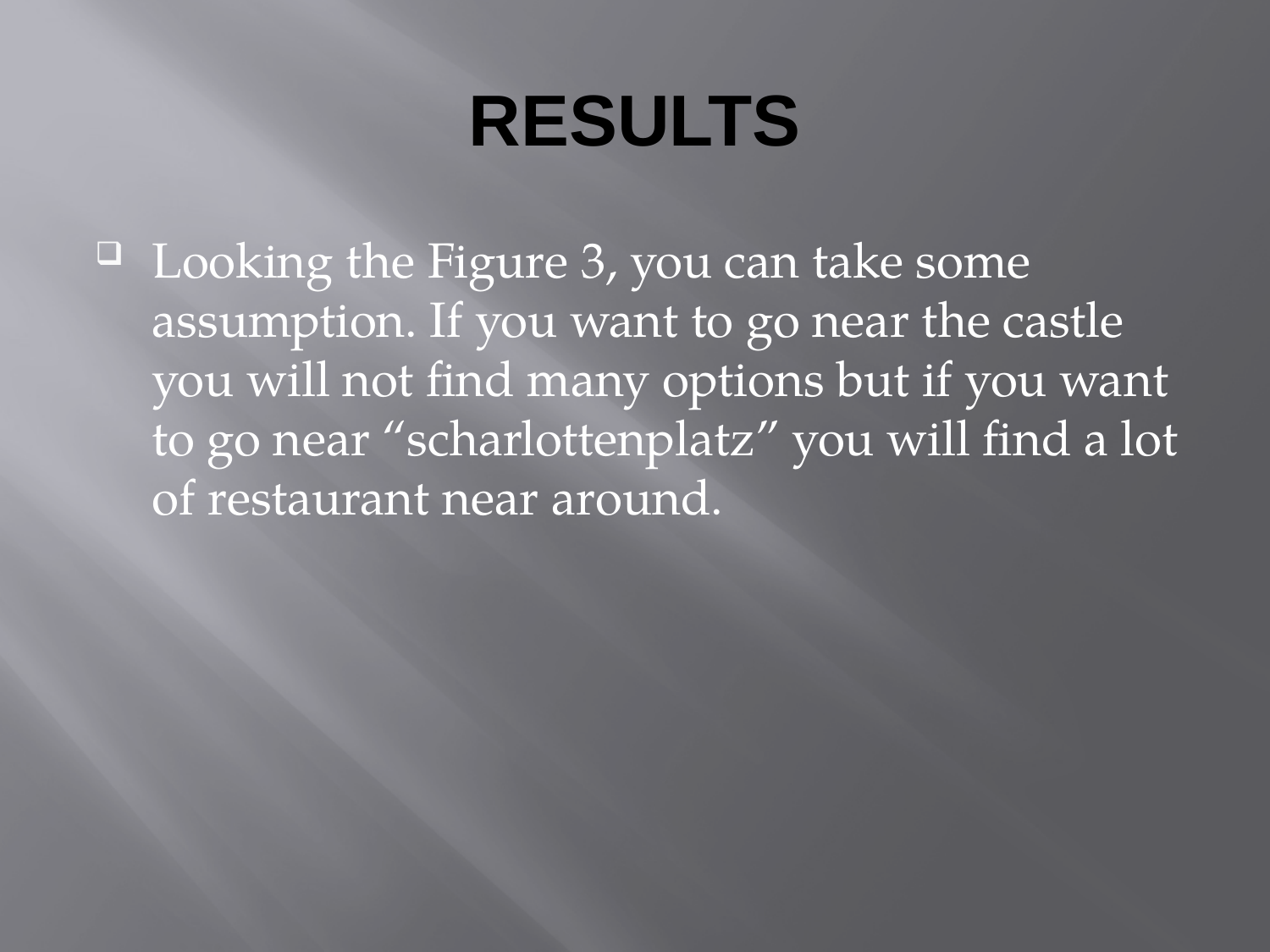

# RESULTS
Looking the Figure 3, you can take some assumption. If you want to go near the castle you will not find many options but if you want to go near “scharlottenplatz” you will find a lot of restaurant near around.